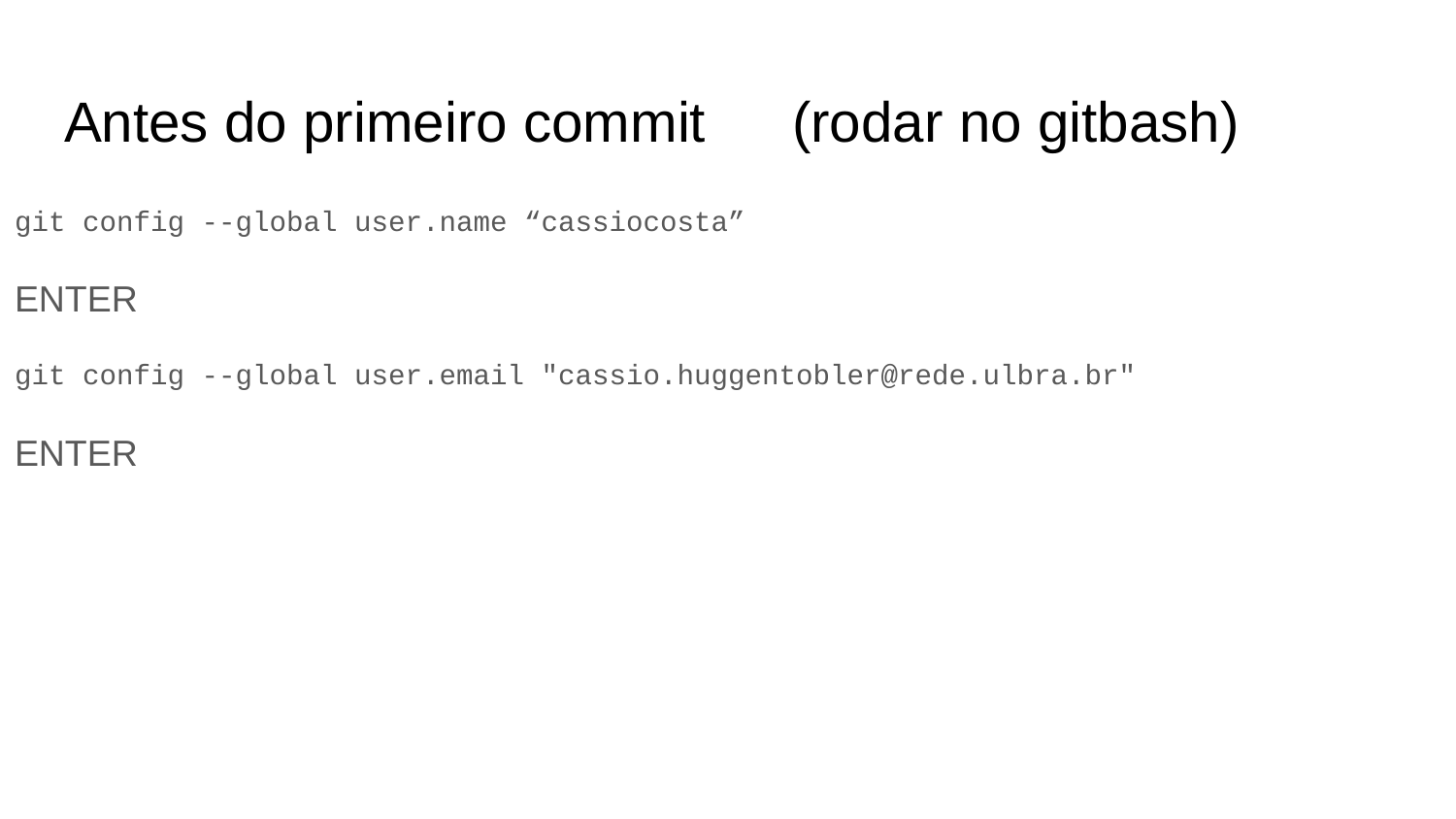

# Antes do primeiro commit	(rodar no gitbash)
git config --global user.name “cassiocosta”
ENTER
git config --global user.email "cassio.huggentobler@rede.ulbra.br"
ENTER